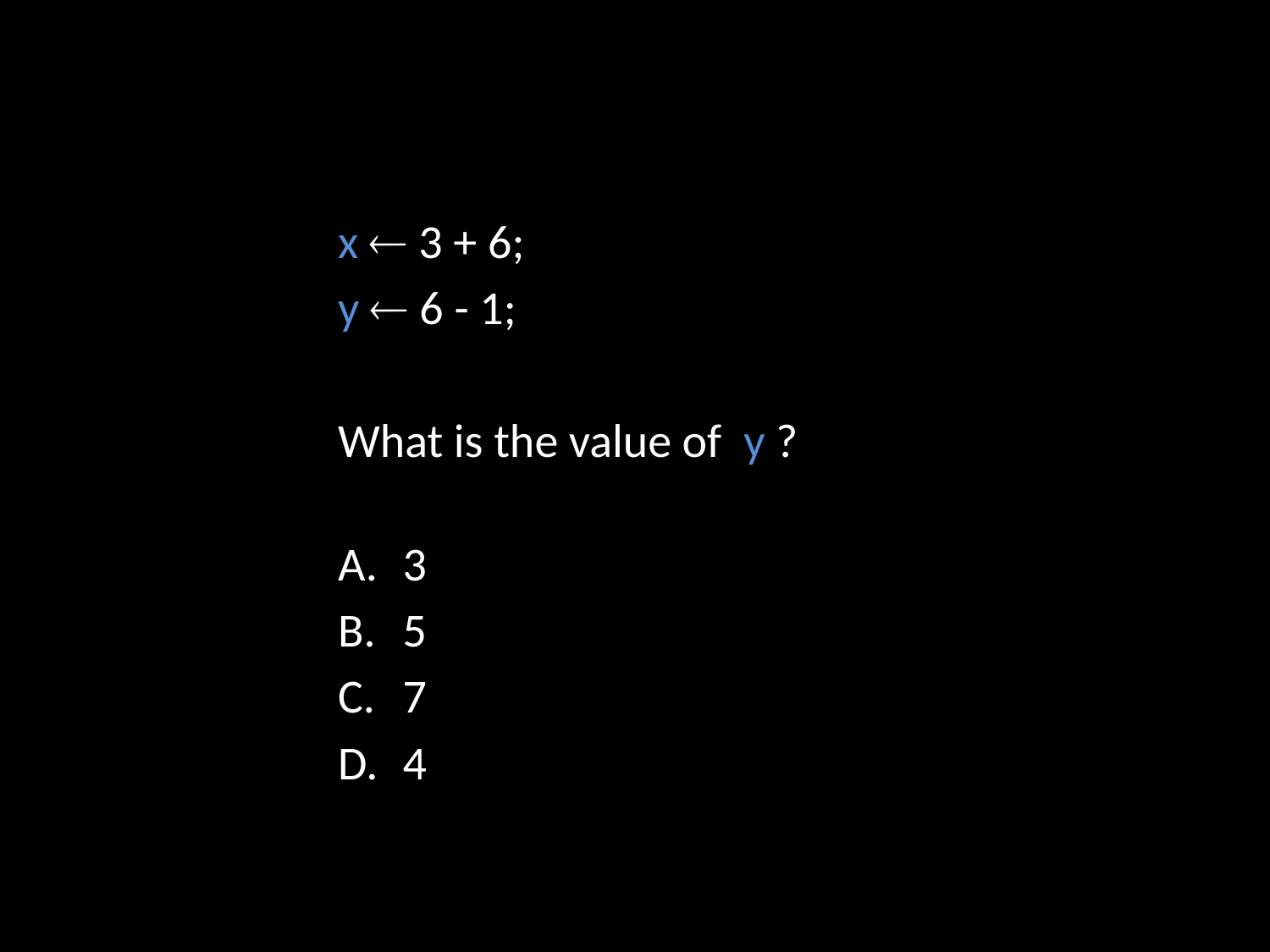

x ← 3 + 6;
y ← 6 - 1;

What is the value of  y ?
3
5
7
4